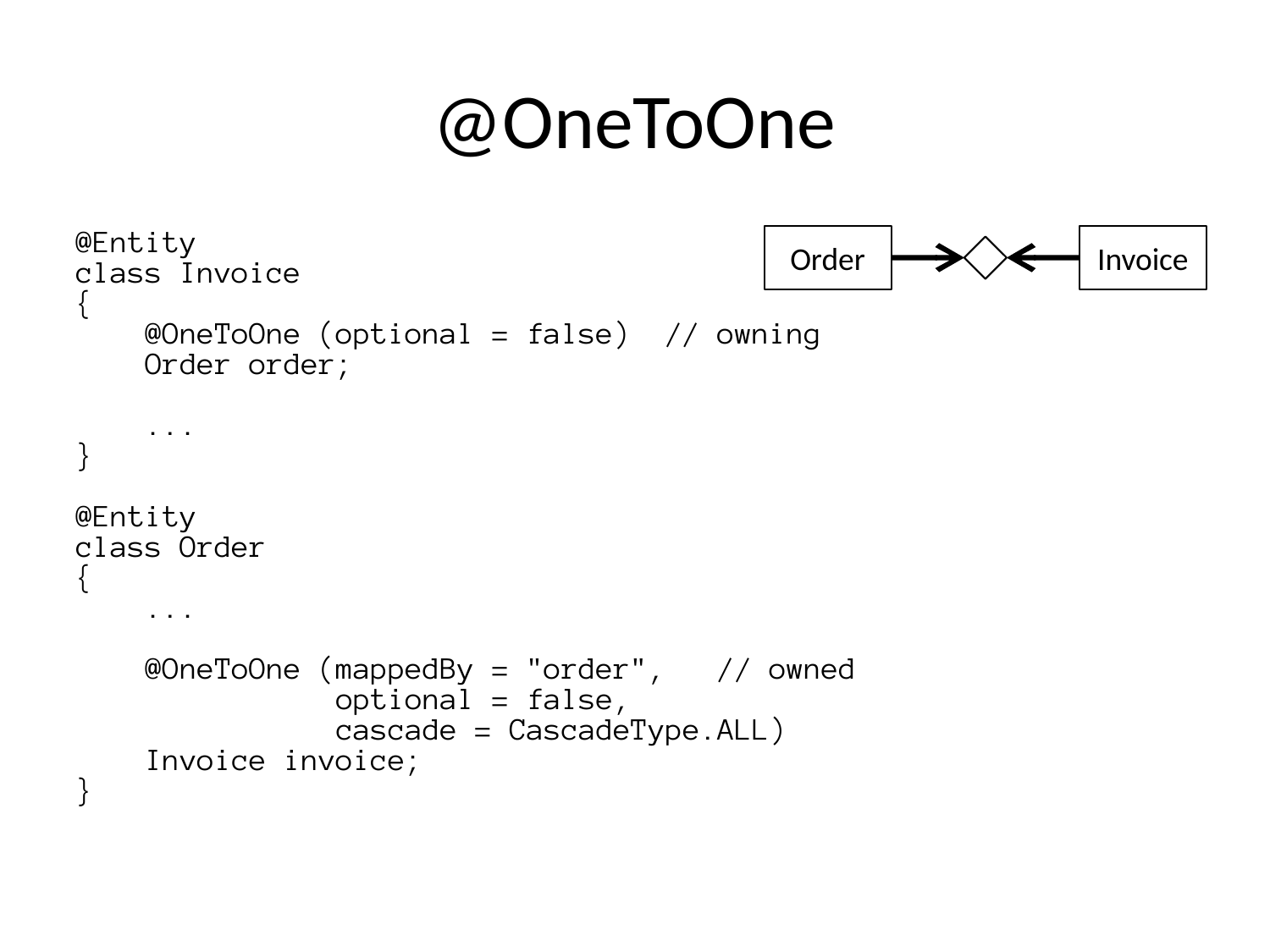

# @OneToOne
@Entity
class Invoice
{
    @OneToOne (optional = false)  // owning
    Order order;

    ...
}

@Entity
class Order
{
    ...

    @OneToOne (mappedBy = "order",   // owned
               optional = false,
               cascade = CascadeType.ALL)
    Invoice invoice;
}

Order
Invoice